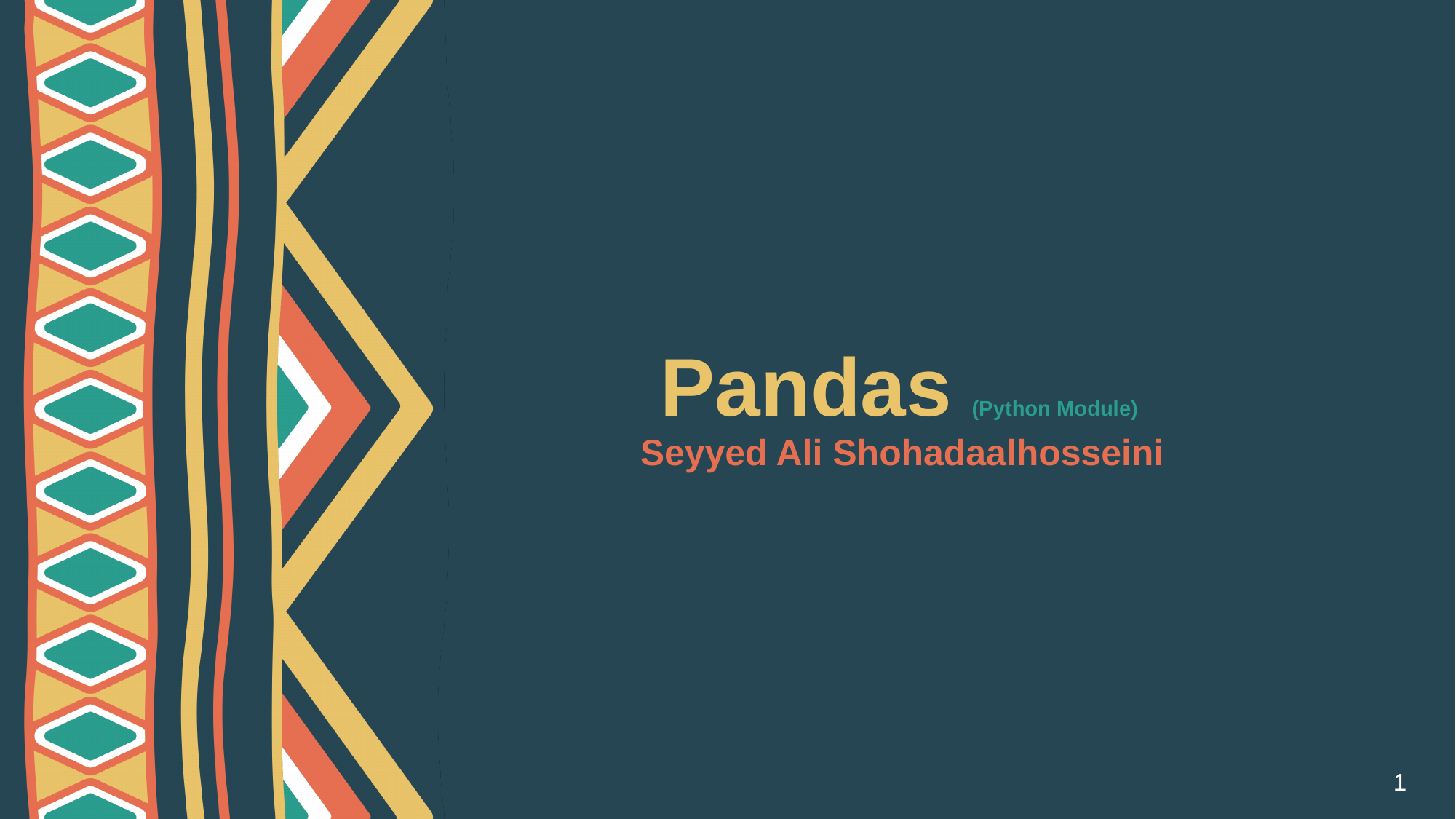

# Pandas (Python Module) Seyyed Ali Shohadaalhosseini
1